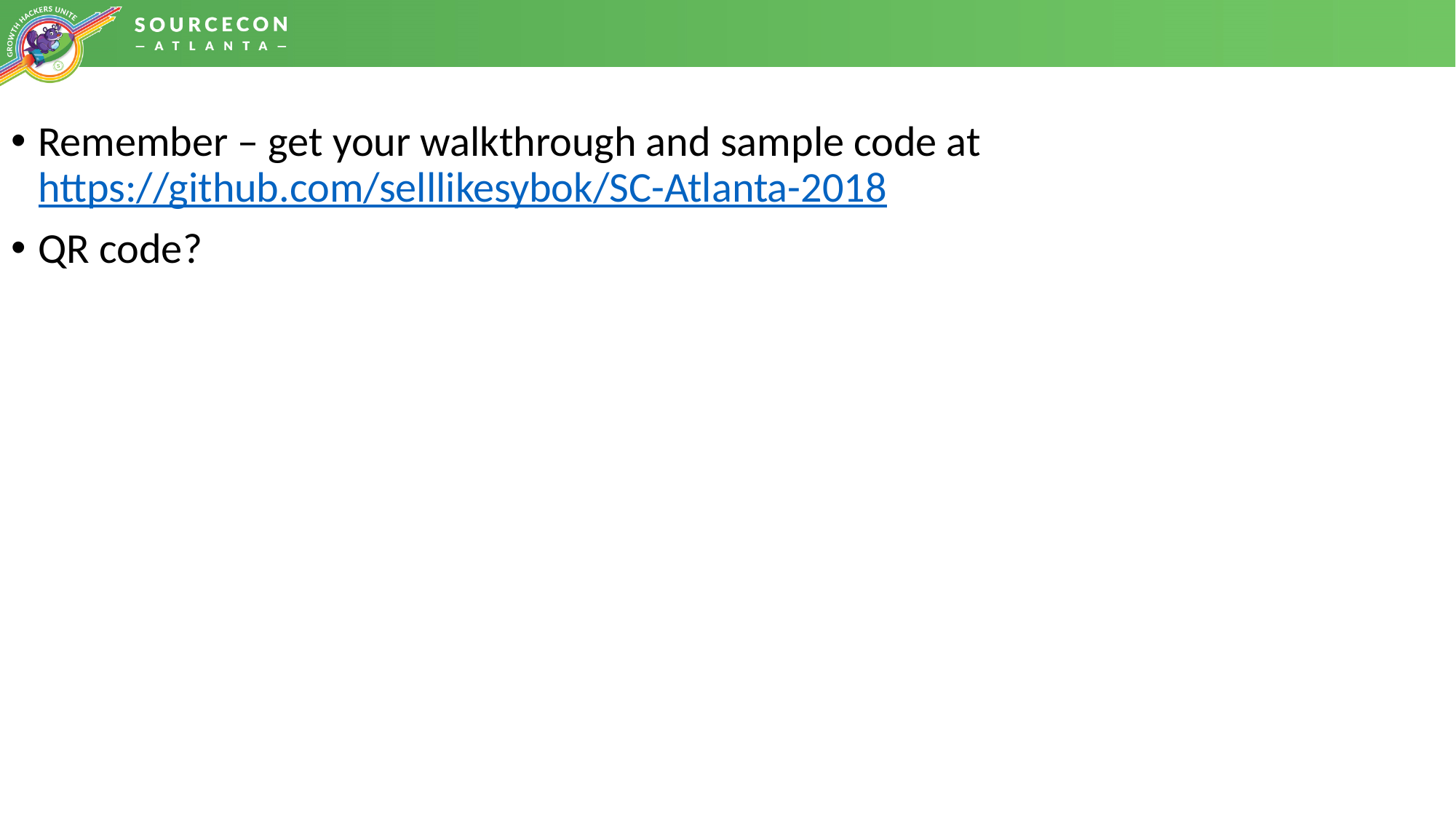

Remember – get your walkthrough and sample code at https://github.com/selllikesybok/SC-Atlanta-2018
QR code?